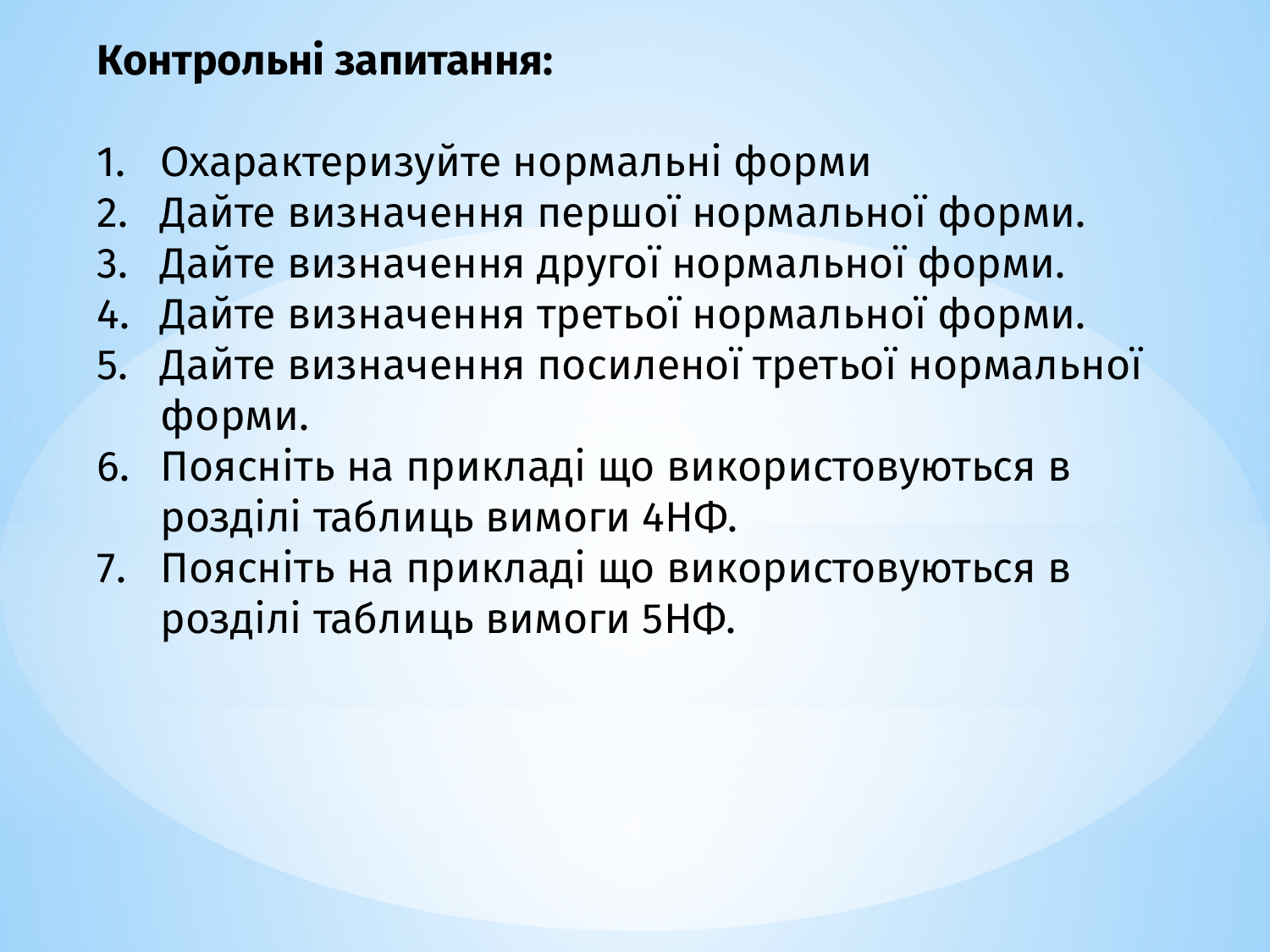

Контрольні запитання:

Охарактеризуйте нормальні форми
Дайте визначення першої нормальної форми.
Дайте визначення другої нормальної форми.
Дайте визначення третьої нормальної форми.
Дайте визначення посиленої третьої нормальної форми.
Поясніть на прикладі що використовуються в розділі таблиць вимоги 4НФ.
Поясніть на прикладі що використовуються в розділі таблиць вимоги 5НФ.